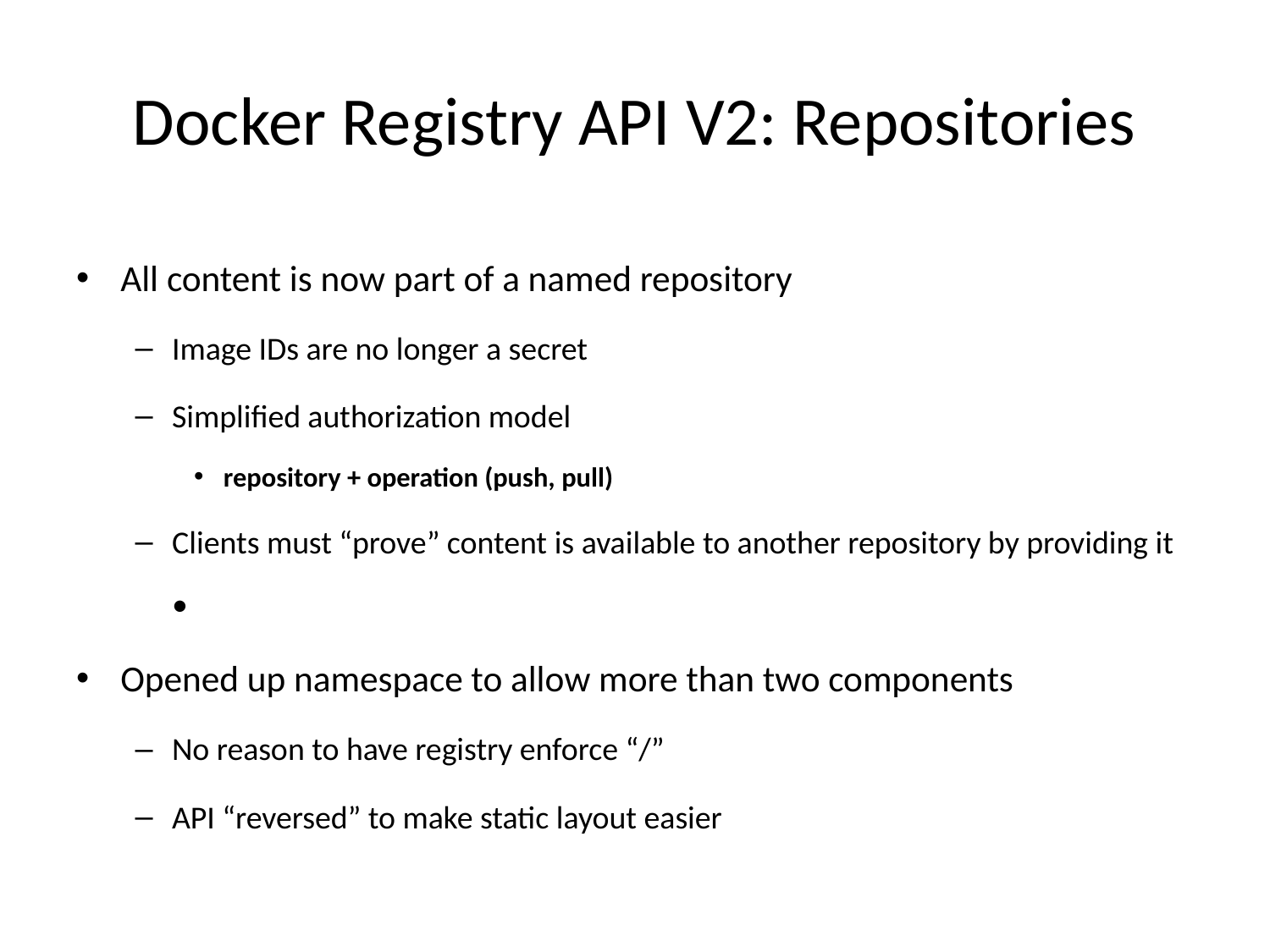

# Docker Registry API V2: Repositories
All content is now part of a named repository
Image IDs are no longer a secret
Simplified authorization model
repository + operation (push, pull)
Clients must “prove” content is available to another repository by providing it •
Opened up namespace to allow more than two components
No reason to have registry enforce “/”
API “reversed” to make static layout easier